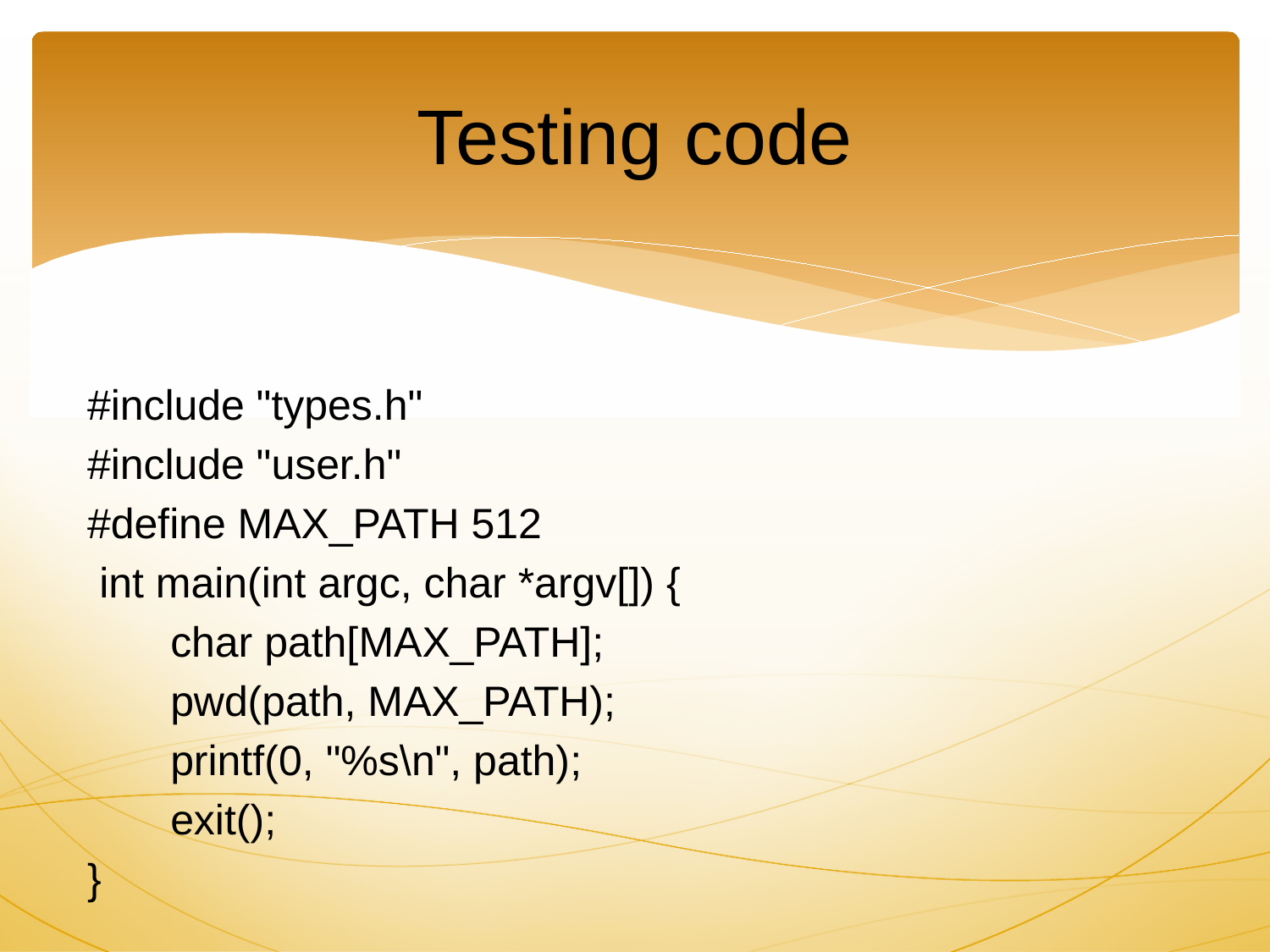

Testing code
#include "types.h"
#include "user.h"
#define MAX_PATH 512
 int main(int argc, char *argv[]) {
       char path[MAX_PATH];
       pwd(path, MAX_PATH);
       printf(0, "%s\n", path);
       exit();
}